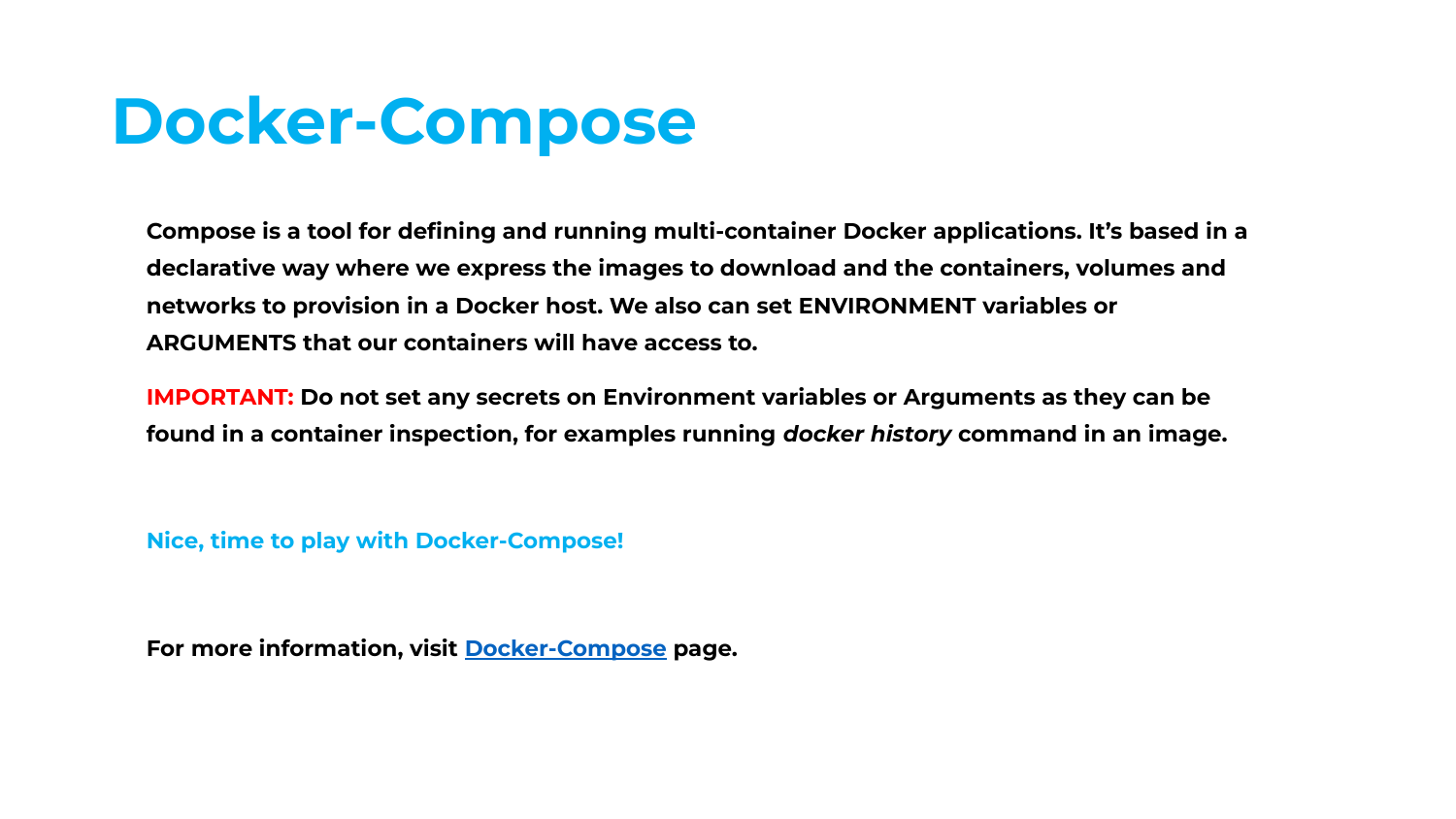

# Docker-Compose
Compose is a tool for defining and running multi-container Docker applications. It’s based in a declarative way where we express the images to download and the containers, volumes and networks to provision in a Docker host. We also can set ENVIRONMENT variables or ARGUMENTS that our containers will have access to.
IMPORTANT: Do not set any secrets on Environment variables or Arguments as they can be found in a container inspection, for examples running docker history command in an image.

Nice, time to play with Docker-Compose!

For more information, visit Docker-Compose page.